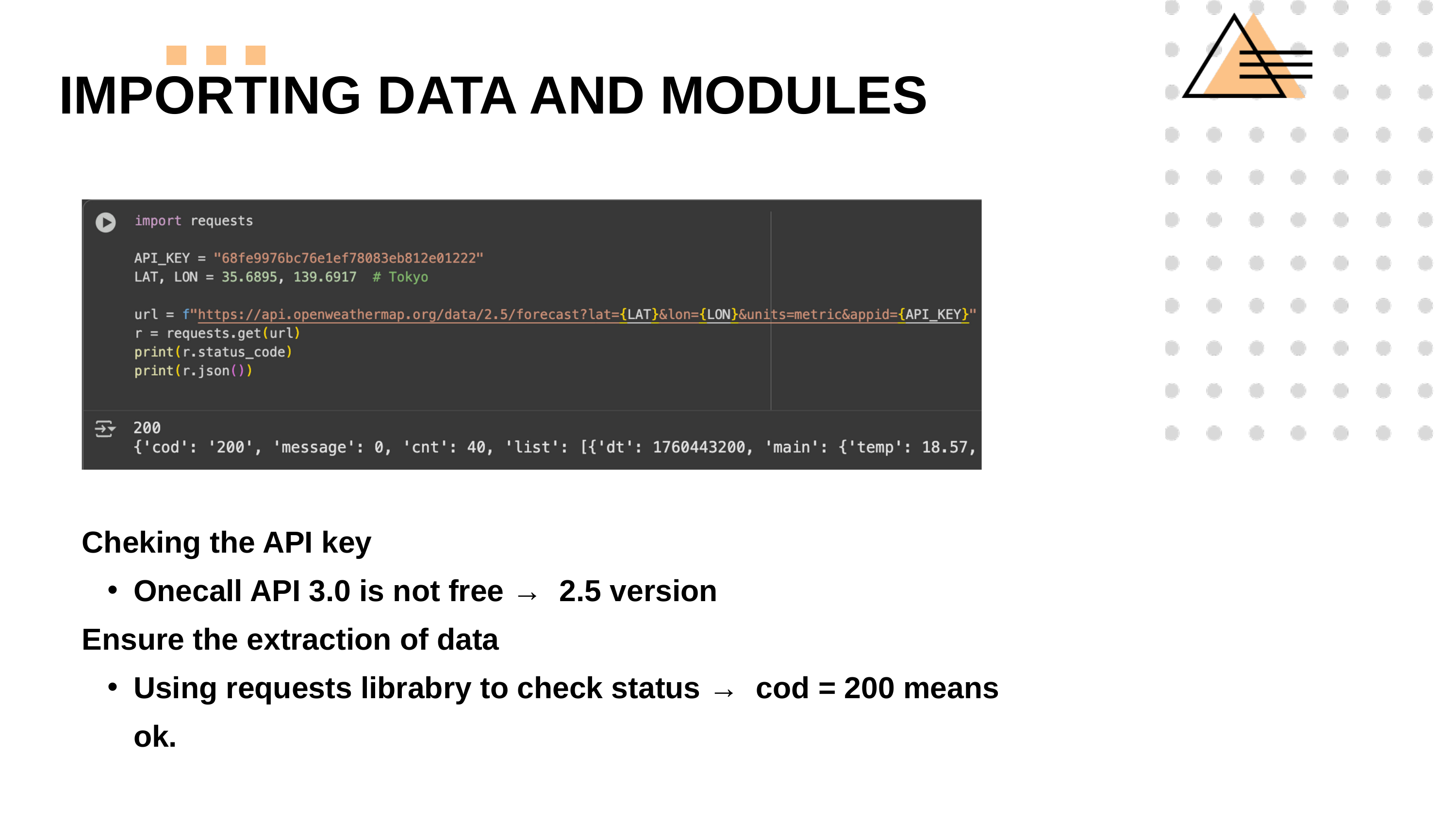

IMPORTING DATA AND MODULES

Cheking the API key
Onecall API 3.0 is not free →  2.5 version
Ensure the extraction of data
Using requests librabry to check status →  cod = 200 means ok.